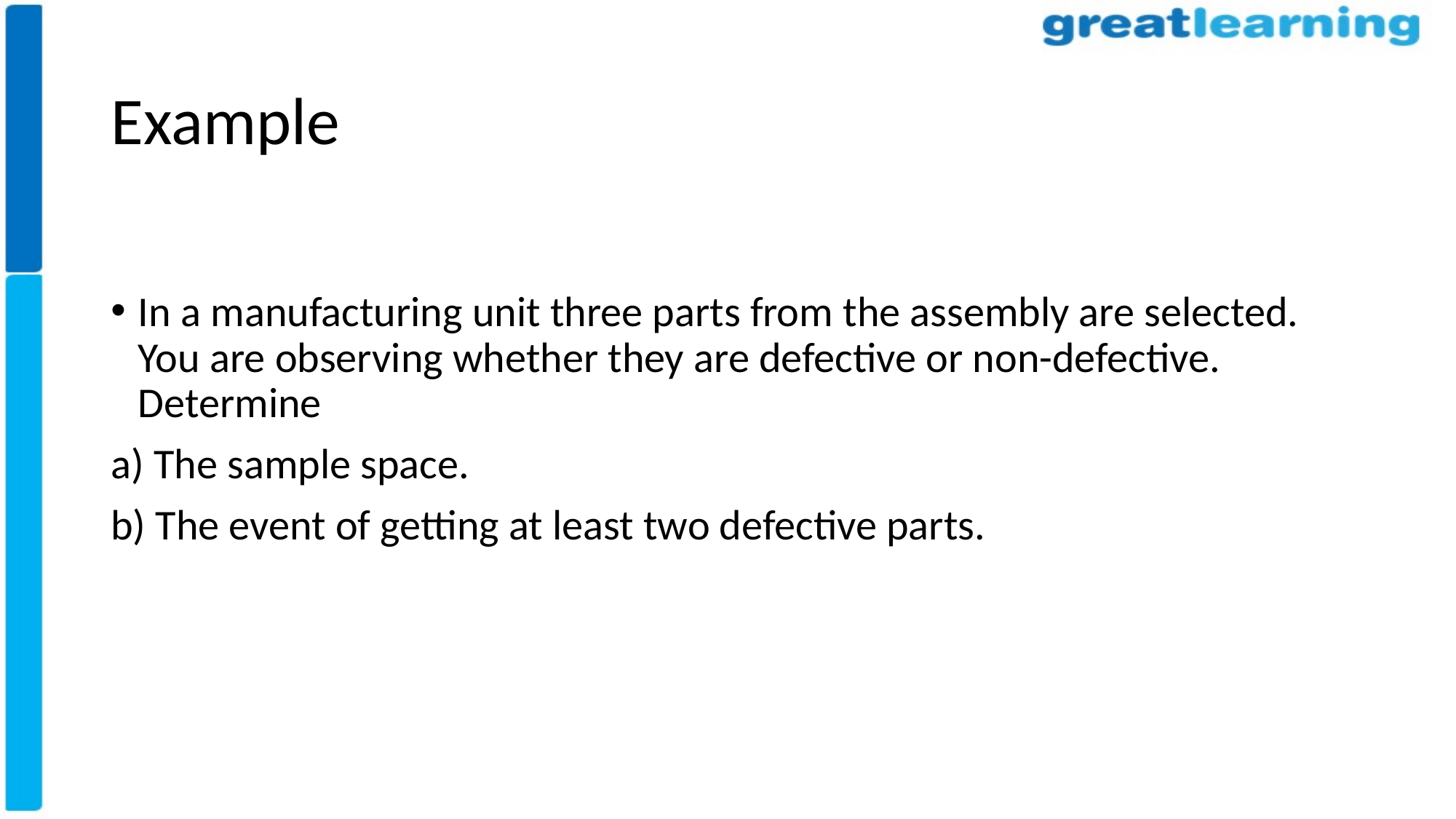

# Example

In a manufacturing unit three parts from the assembly are selected. You are observing whether they are defective or non-defective. Determine
a) The sample space.
b) The event of getting at least two defective parts.